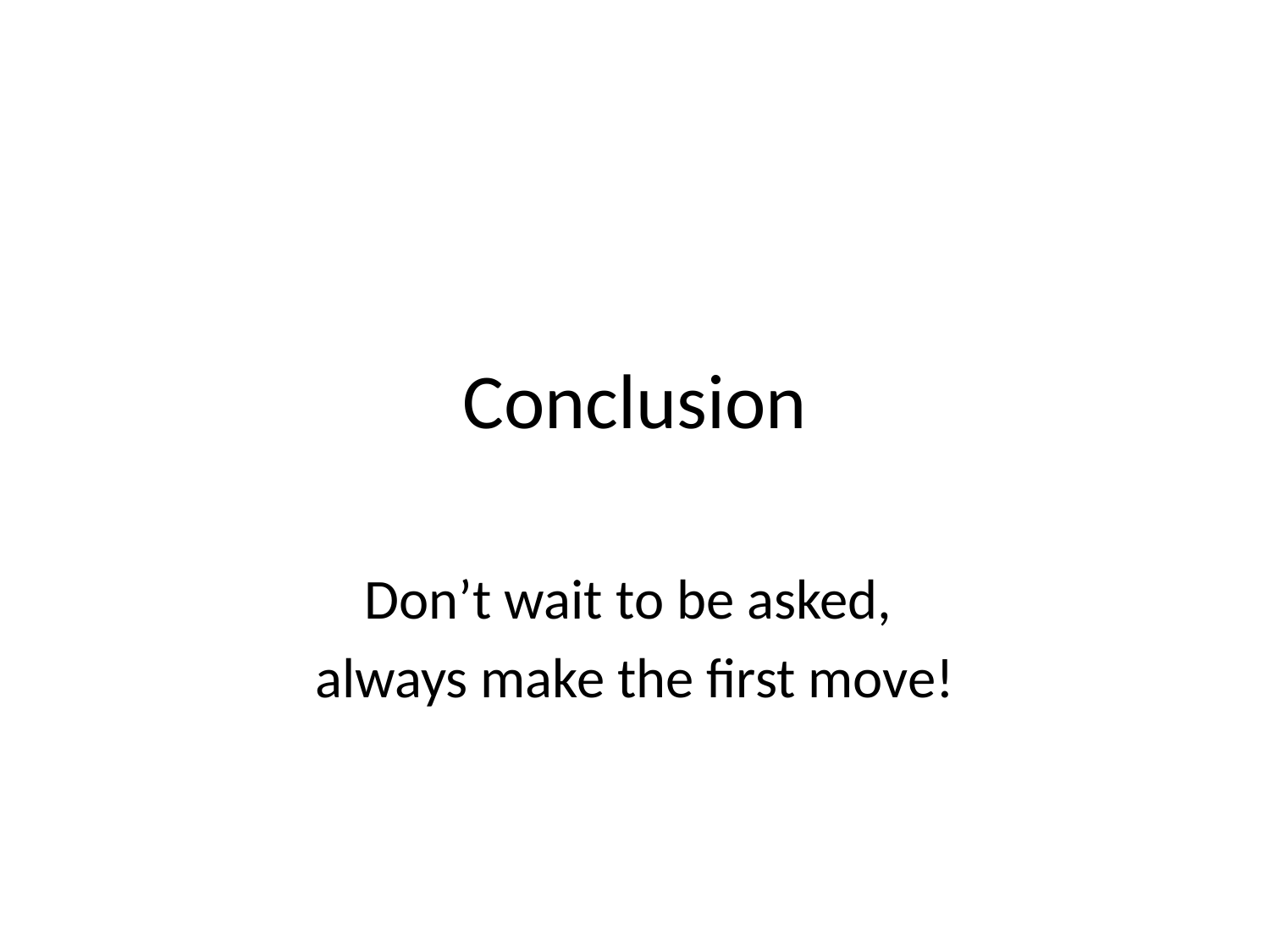

# Conclusion
Don’t wait to be asked,
always make the first move!